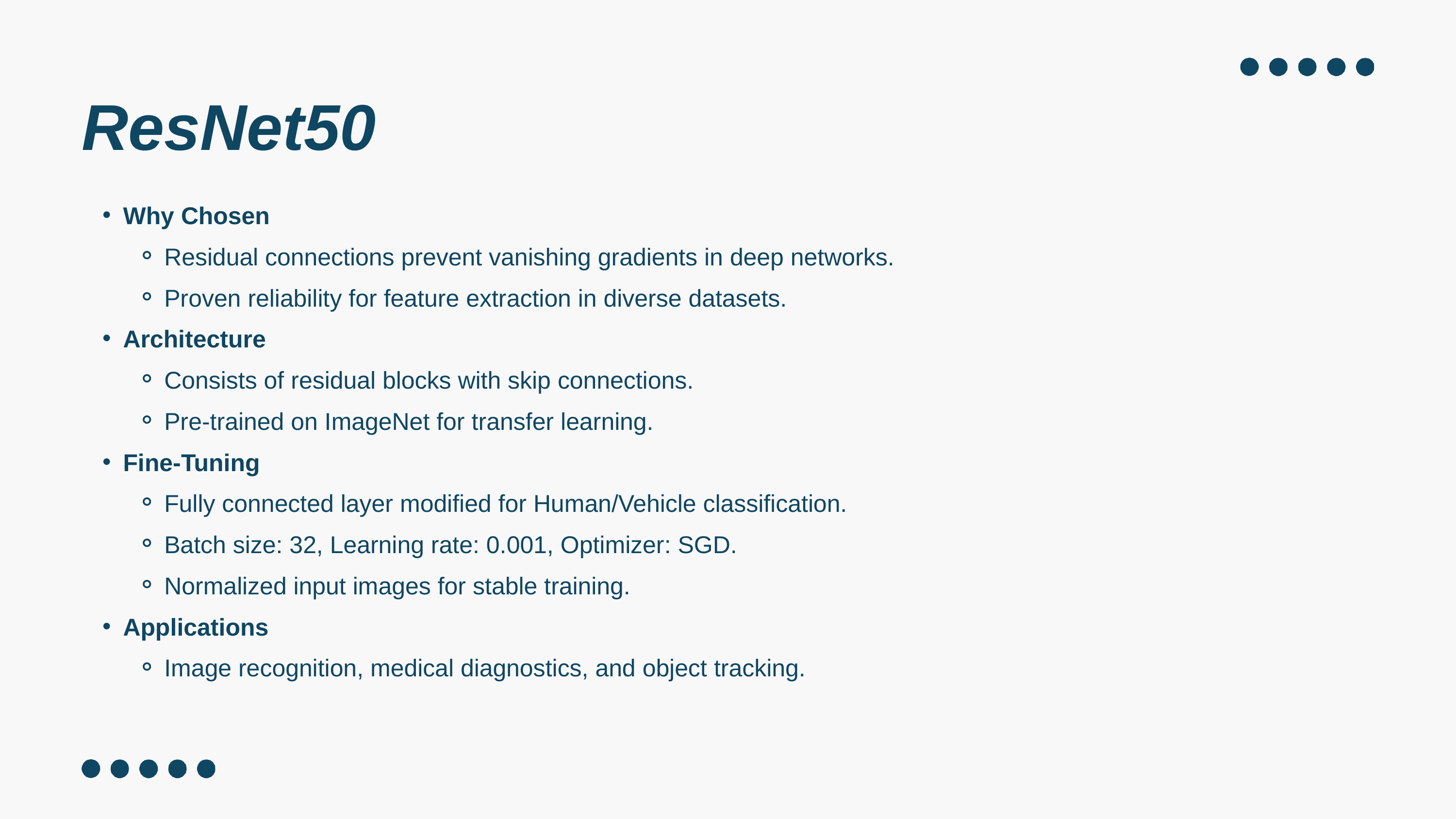

ResNet50
Why Chosen
Residual connections prevent vanishing gradients in deep networks.
Proven reliability for feature extraction in diverse datasets.
Architecture
Consists of residual blocks with skip connections.
Pre-trained on ImageNet for transfer learning.
Fine-Tuning
Fully connected layer modified for Human/Vehicle classification.
Batch size: 32, Learning rate: 0.001, Optimizer: SGD.
Normalized input images for stable training.
Applications
Image recognition, medical diagnostics, and object tracking.